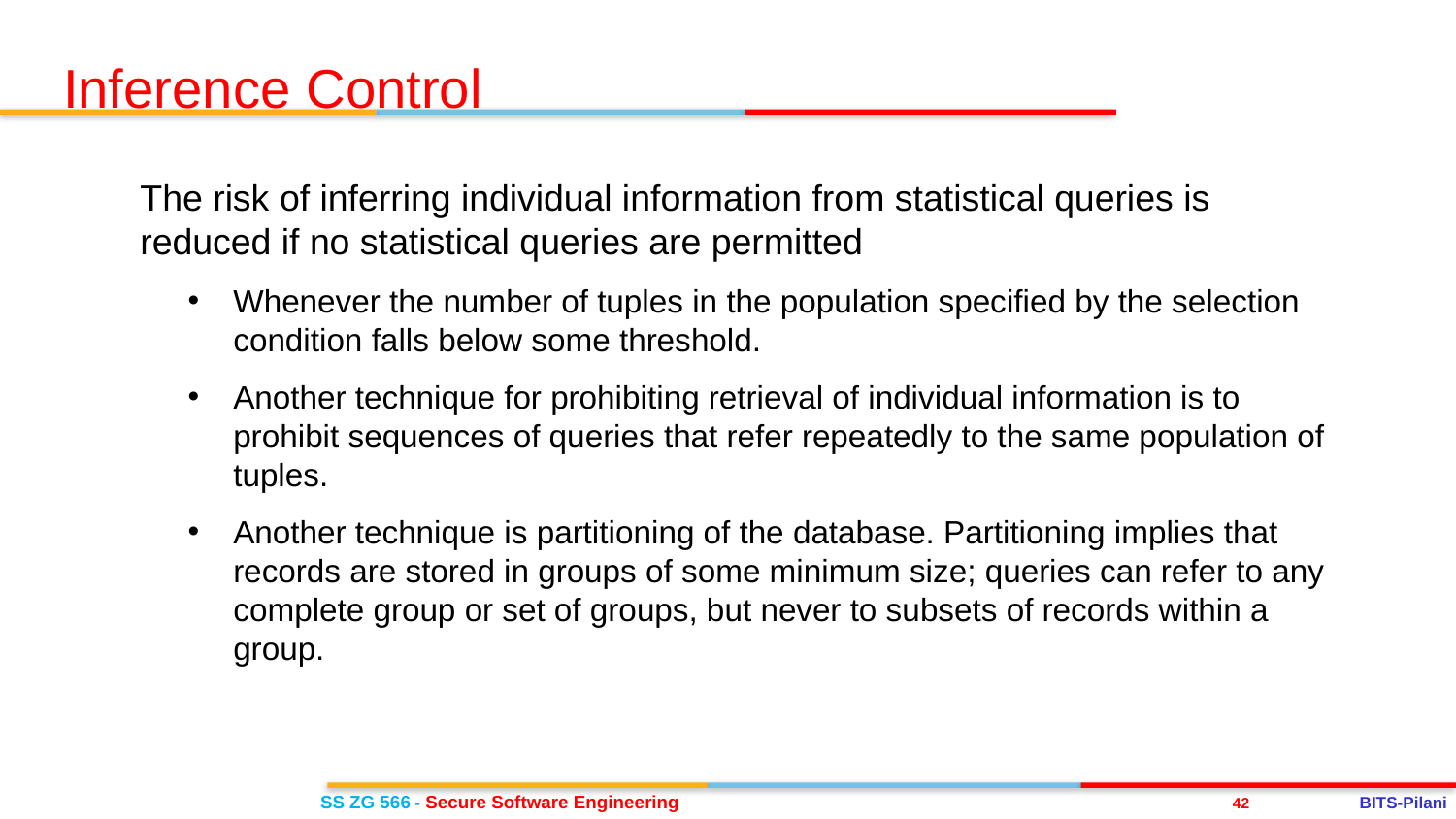

Inference Control
The risk of inferring individual information from statistical queries is reduced if no statistical queries are permitted
Whenever the number of tuples in the population specified by the selection condition falls below some threshold.
Another technique for prohibiting retrieval of individual information is to prohibit sequences of queries that refer repeatedly to the same population of tuples.
Another technique is partitioning of the database. Partitioning implies that records are stored in groups of some minimum size; queries can refer to any complete group or set of groups, but never to subsets of records within a group.